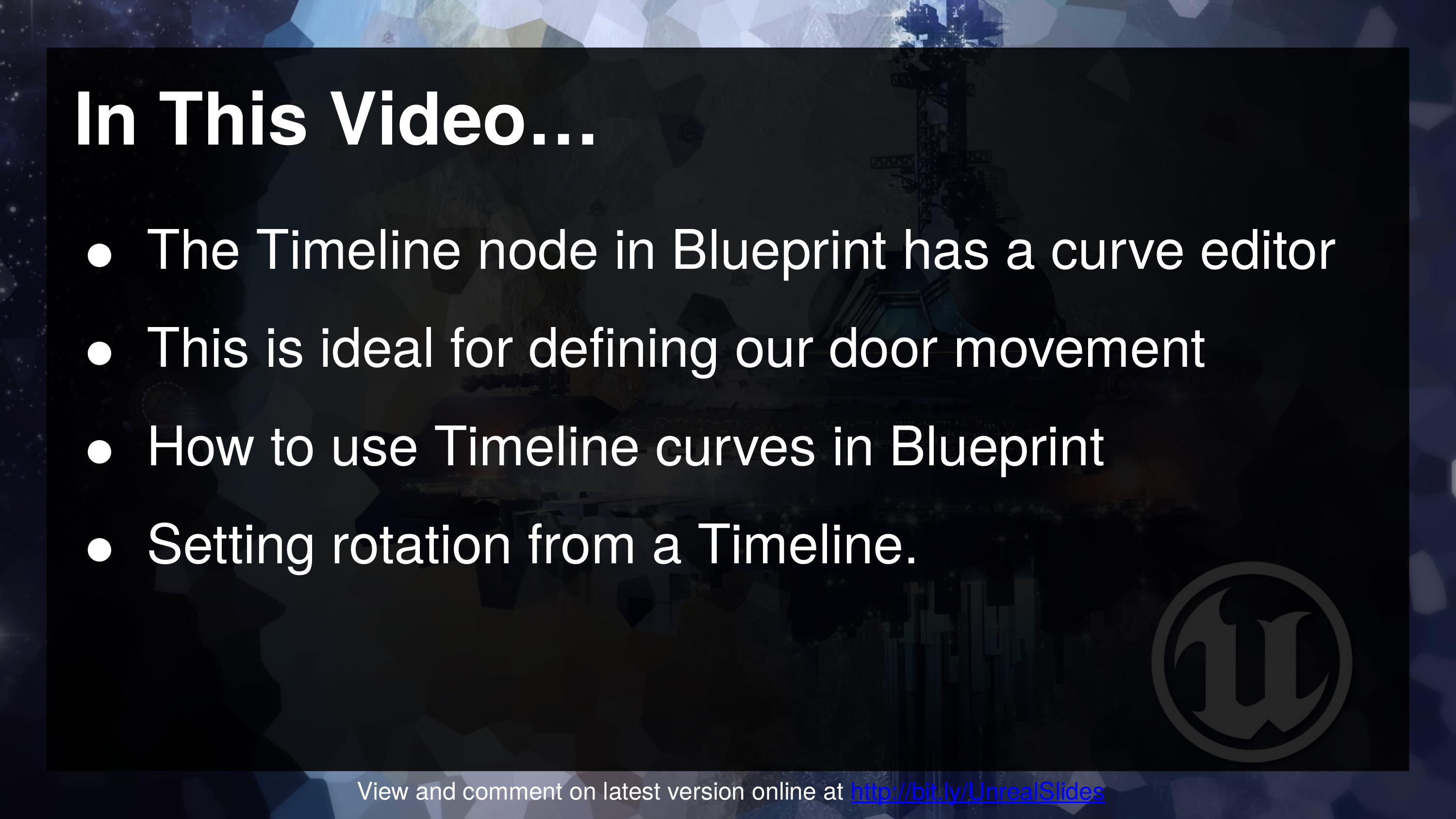

# In This Video…
The Timeline node in Blueprint has a curve editor
This is ideal for defining our door movement
How to use Timeline curves in Blueprint
Setting rotation from a Timeline.